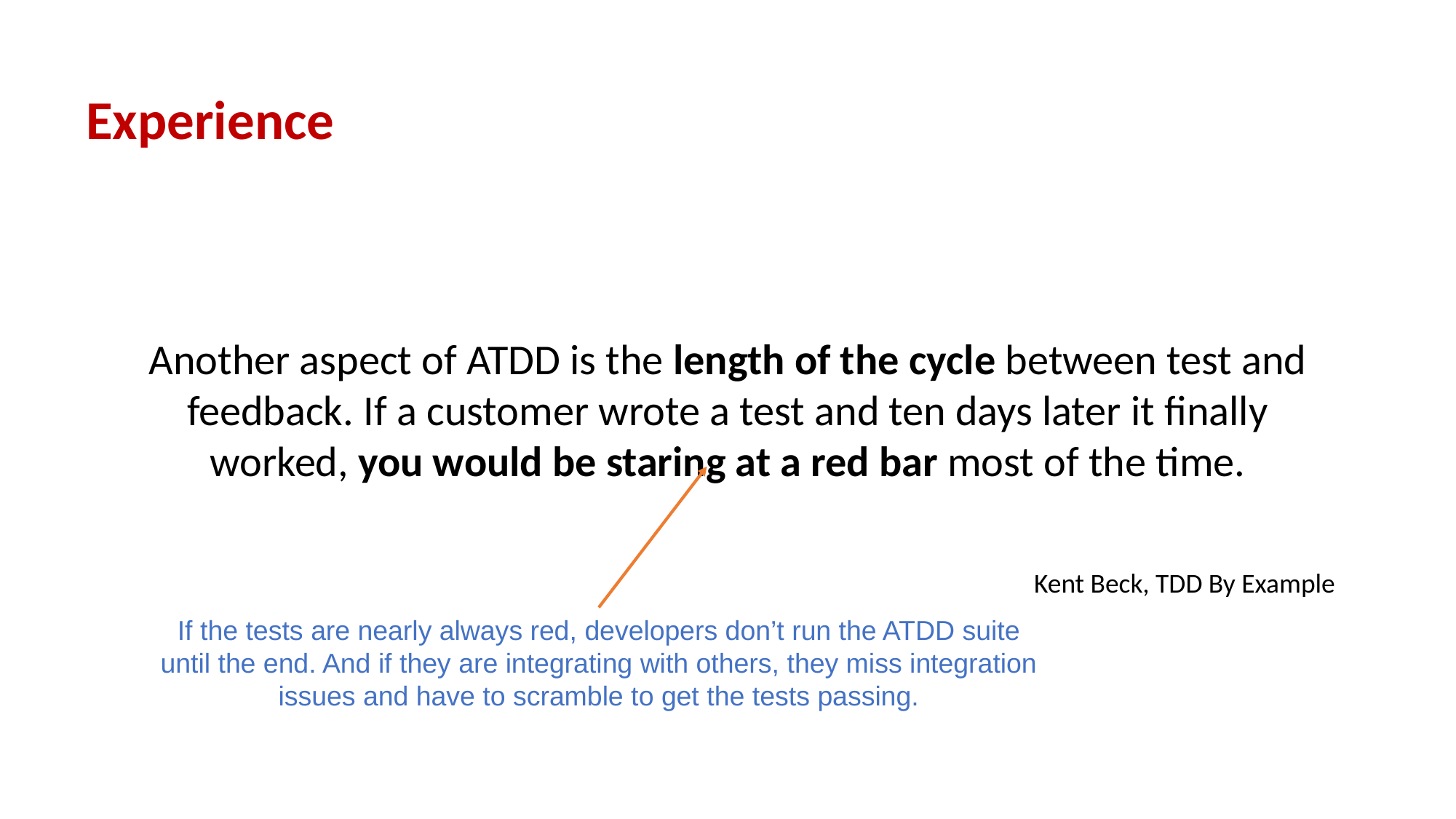

Experience
Another aspect of ATDD is the length of the cycle between test and feedback. If a customer wrote a test and ten days later it finally worked, you would be staring at a red bar most of the time.
Kent Beck, TDD By Example
If the tests are nearly always red, developers don’t run the ATDD suite until the end. And if they are integrating with others, they miss integration issues and have to scramble to get the tests passing.